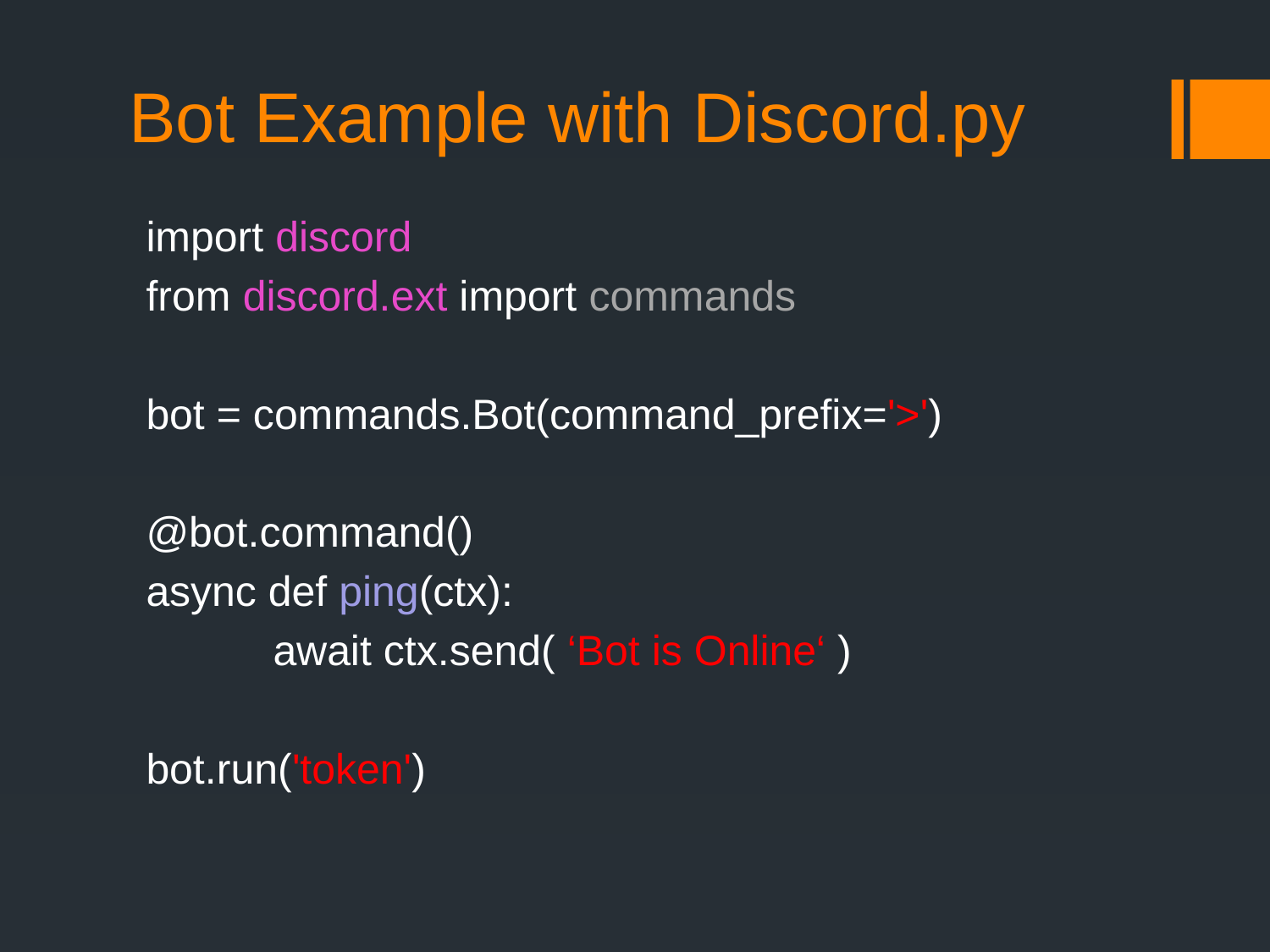

# Bot Example with Discord.py
import discord
from discord.ext import commands

bot = commands.Bot(command_prefix='>')

@bot.command()
async def ping(ctx):
	await ctx.send( ‘Bot is Online‘ )

bot.run('token')